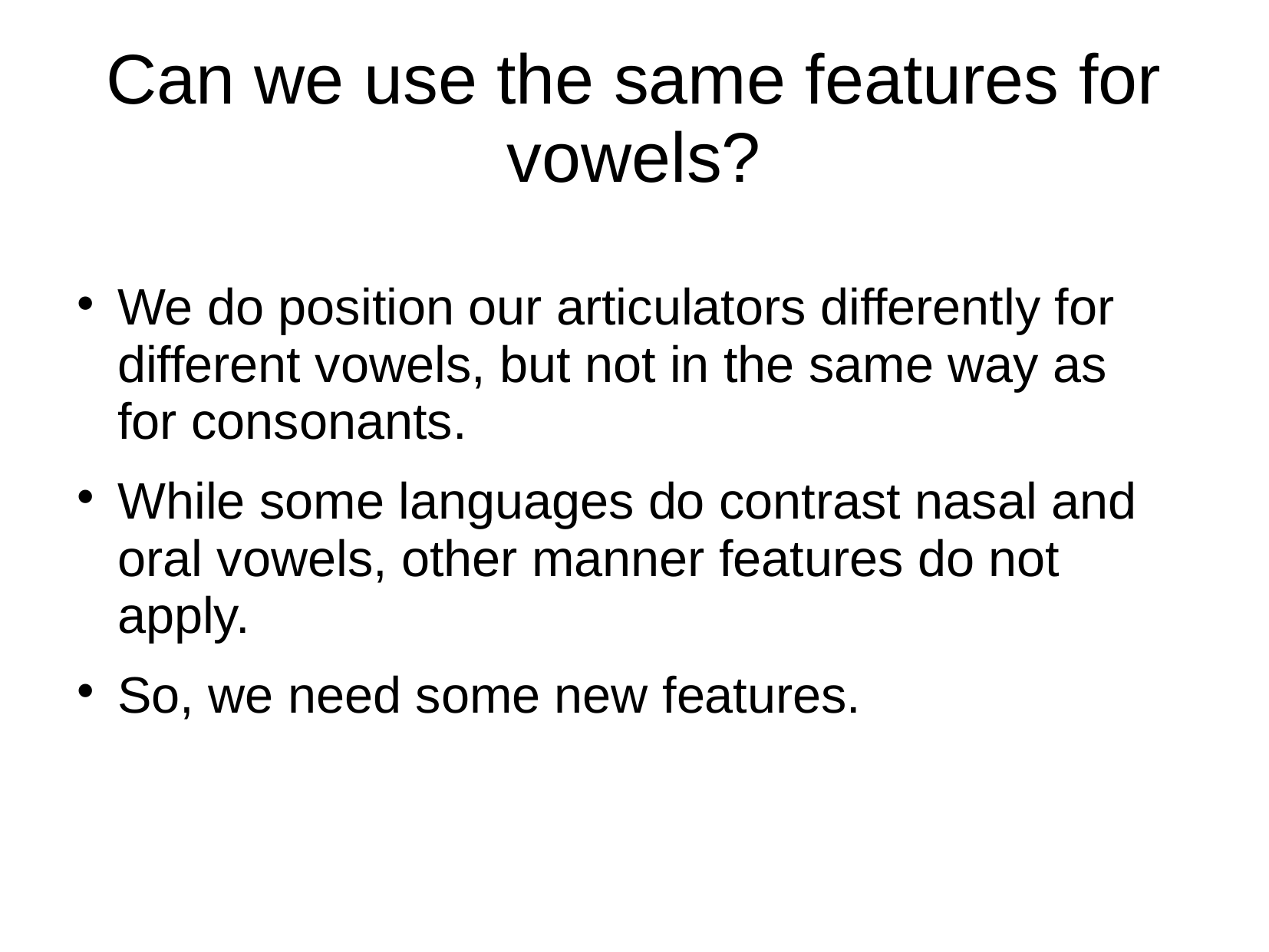

# Can we use the same features for vowels?
We do position our articulators differently for different vowels, but not in the same way as for consonants.
While some languages do contrast nasal and oral vowels, other manner features do not apply.
So, we need some new features.